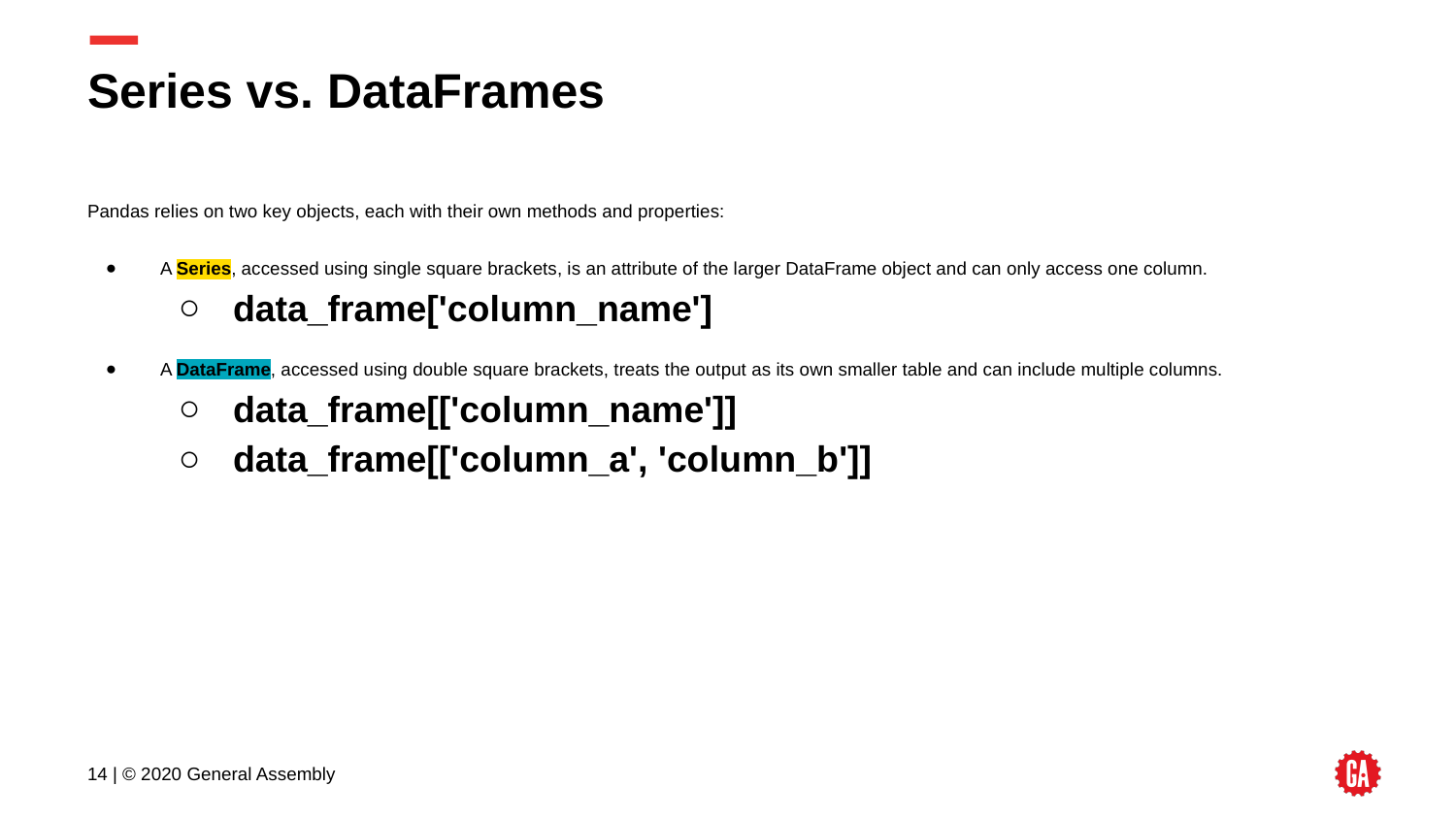

# Series vs. DataFrames
Pandas relies on two key objects, each with their own methods and properties:
A Series, accessed using single square brackets, is an attribute of the larger DataFrame object and can only access one column.
data_frame['column_name']

A DataFrame, accessed using double square brackets, treats the output as its own smaller table and can include multiple columns.
data_frame[['column_name']]
data_frame[['column_a', 'column_b']]
14 | © 2020 General Assembly